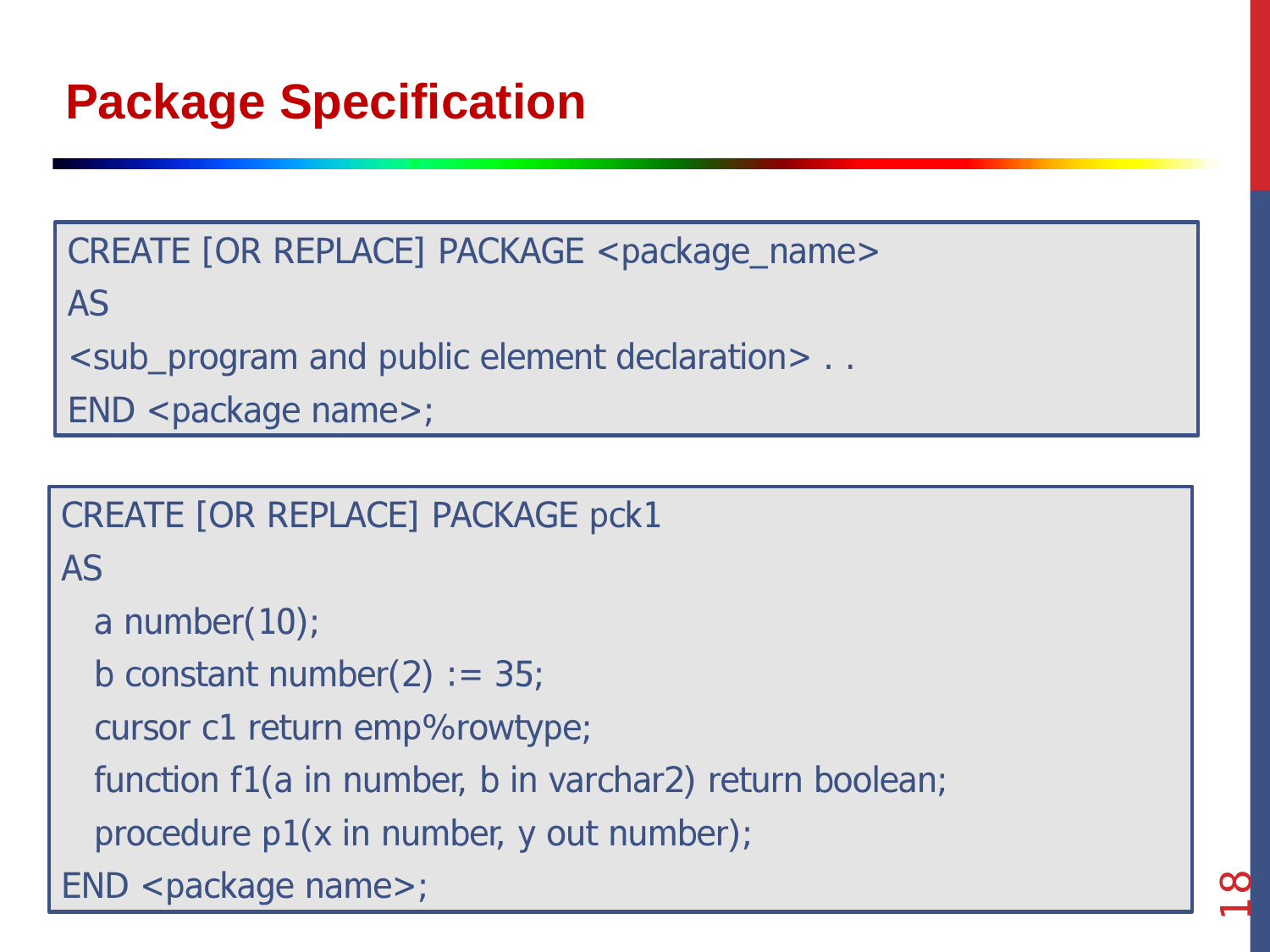

Package Specification
CREATE [OR REPLACE] PACKAGE <package_name>
AS
<sub_program and public element declaration> . .
END <package name>;
CREATE [OR REPLACE] PACKAGE pck1
AS
   a number(10);
   b constant number(2) := 35;
   cursor c1 return emp%rowtype;
   function f1(a in number, b in varchar2) return boolean;
   procedure p1(x in number, y out number);
END <package name>;
18